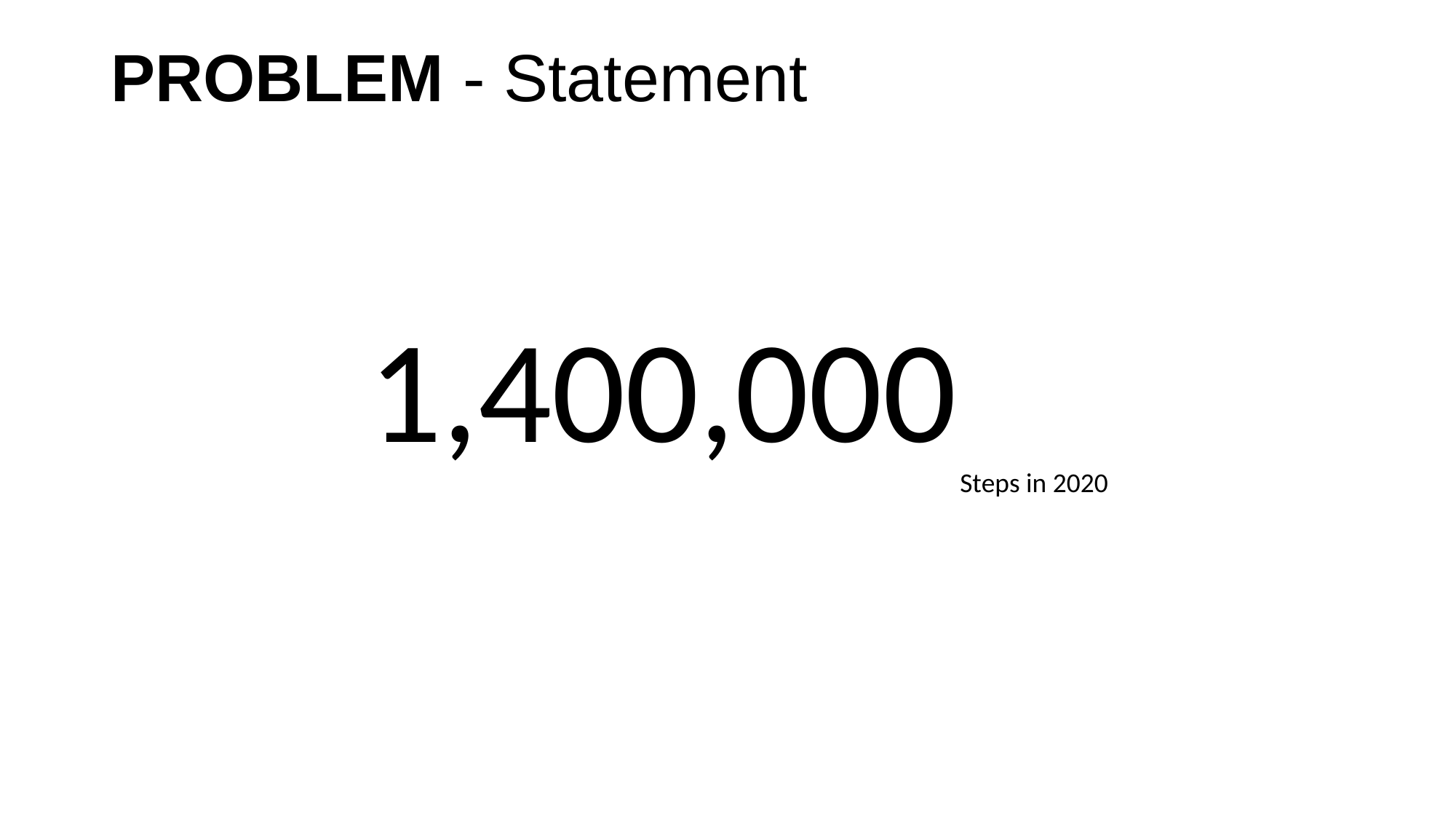

PROBLEM - Statement

1,400,000
Steps in 2020